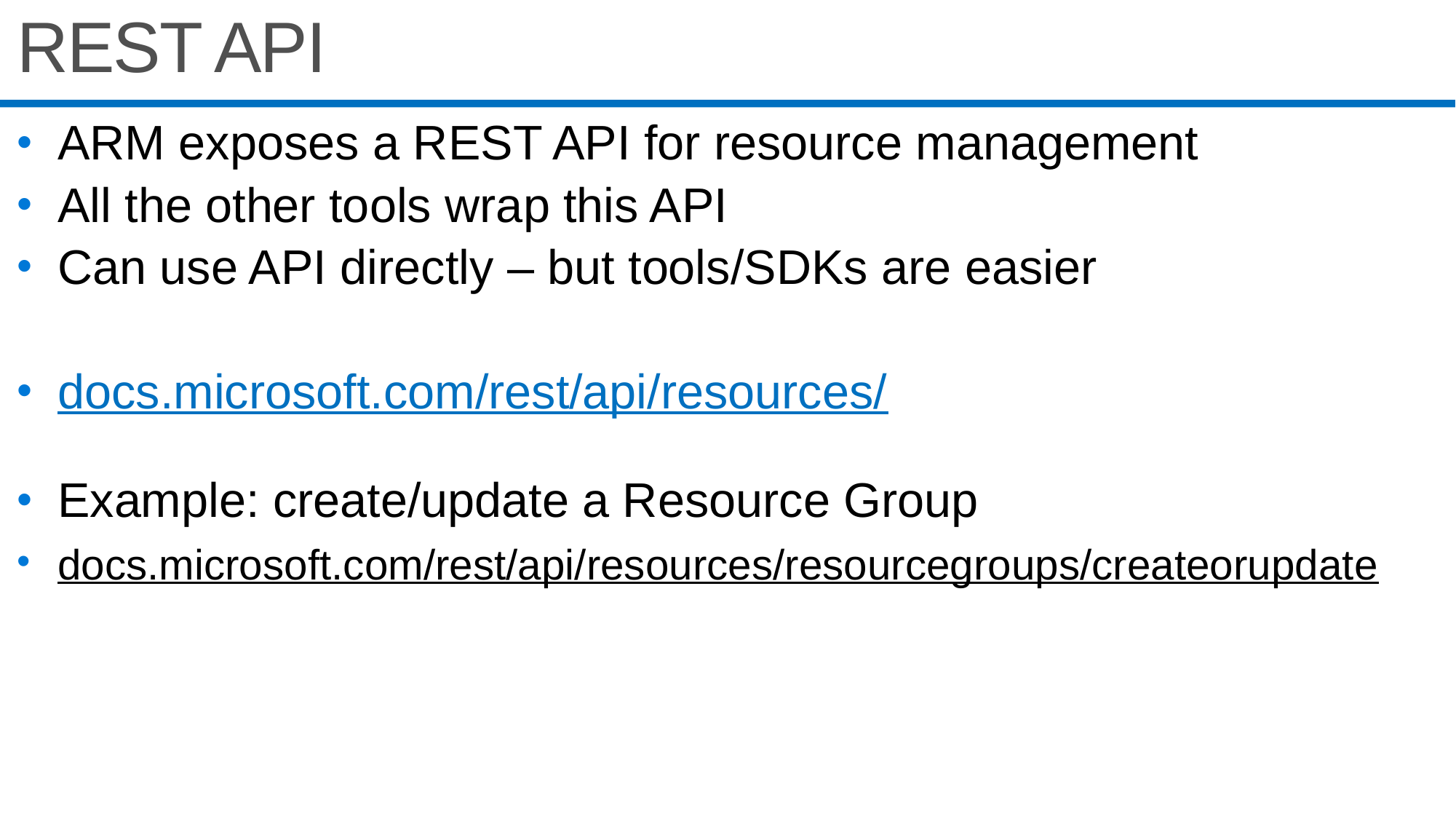

# REST API

ARM exposes a REST API for resource management
All the other tools wrap this API
Can use API directly – but tools/SDKs are easier

docs.microsoft.com/rest/api/resources/

Example: create/update a Resource Group
docs.microsoft.com/rest/api/resources/resourcegroups/createorupdate